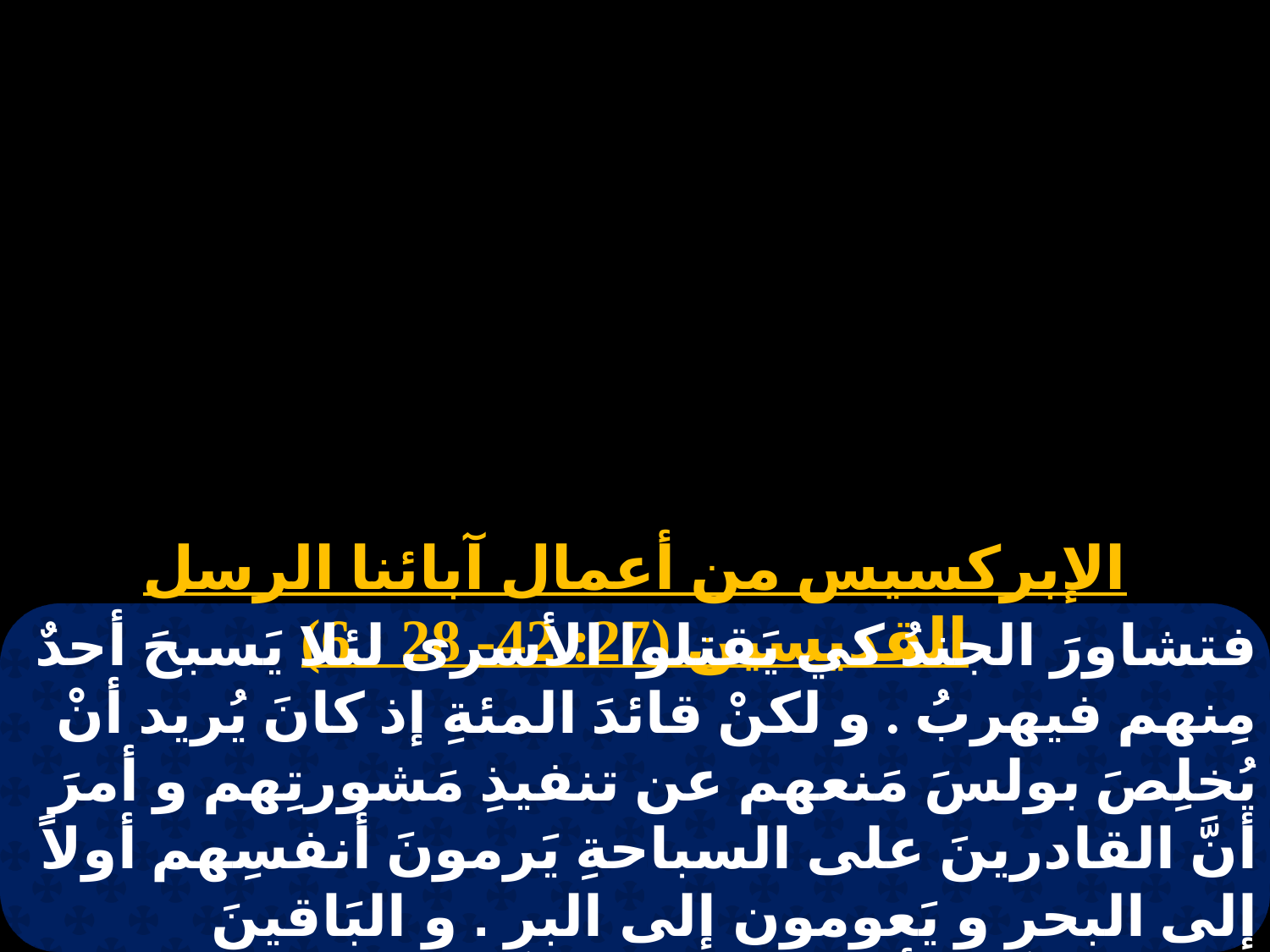

الإبركسيس من أعمال آبائنا الرسل القديسين (27: 42- 28 : 6)
فتشاورَ الجندُ كي يَقتلوا الأسرى لئلا يَسبحَ أحدٌ مِنهم فيهربُ . و لكنْ قائدَ المئةِ إذ كانَ يُريد أنْ يُخلِصَ بولسَ مَنعهم عن تنفيذِ مَشورتِهم و أمرَ أنَّ القادرينَ على السباحةِ يَرمونَ أنفسِهم أولاً إلى البحرِ و يَعومون إلى البرِ . و البَاقينَ بعضهم على ألواحٍ و بَعضُهم على قطعٍ من السفينةِ . و بهذه الواسطةِ كانت نجاتنا جميعاً إلى البَرِ .